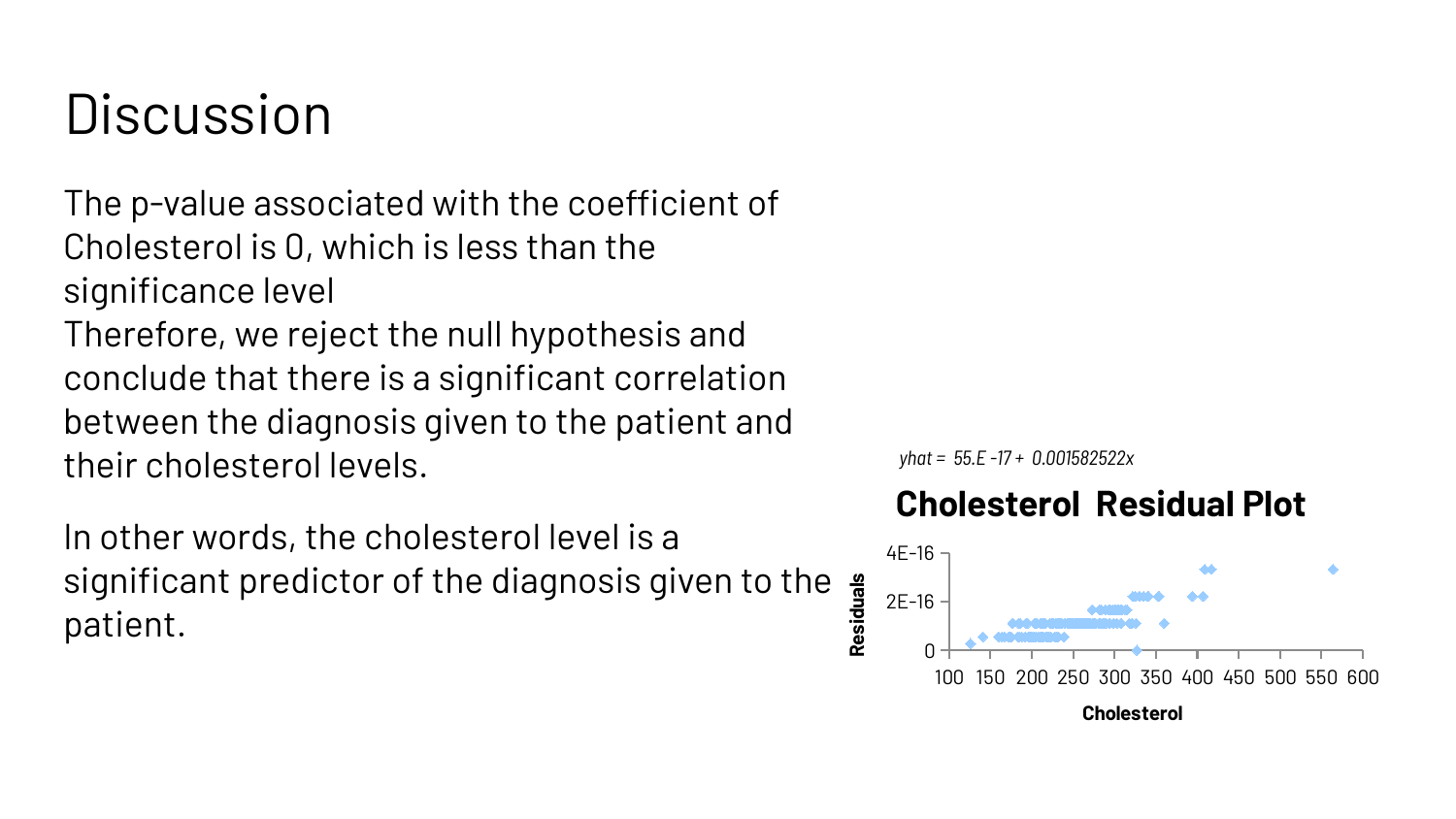

# Discussion
The p-value associated with the coefficient of Cholesterol is 0, which is less than the significance level
Therefore, we reject the null hypothesis and conclude that there is a significant correlation between the diagnosis given to the patient and their cholesterol levels.
yhat =  55.E -17 +  0.001582522x

### Chart: Cholesterol  Residual Plot

| Category |  |
|---|---|
In other words, the cholesterol level is a significant predictor of the diagnosis given to the patient.